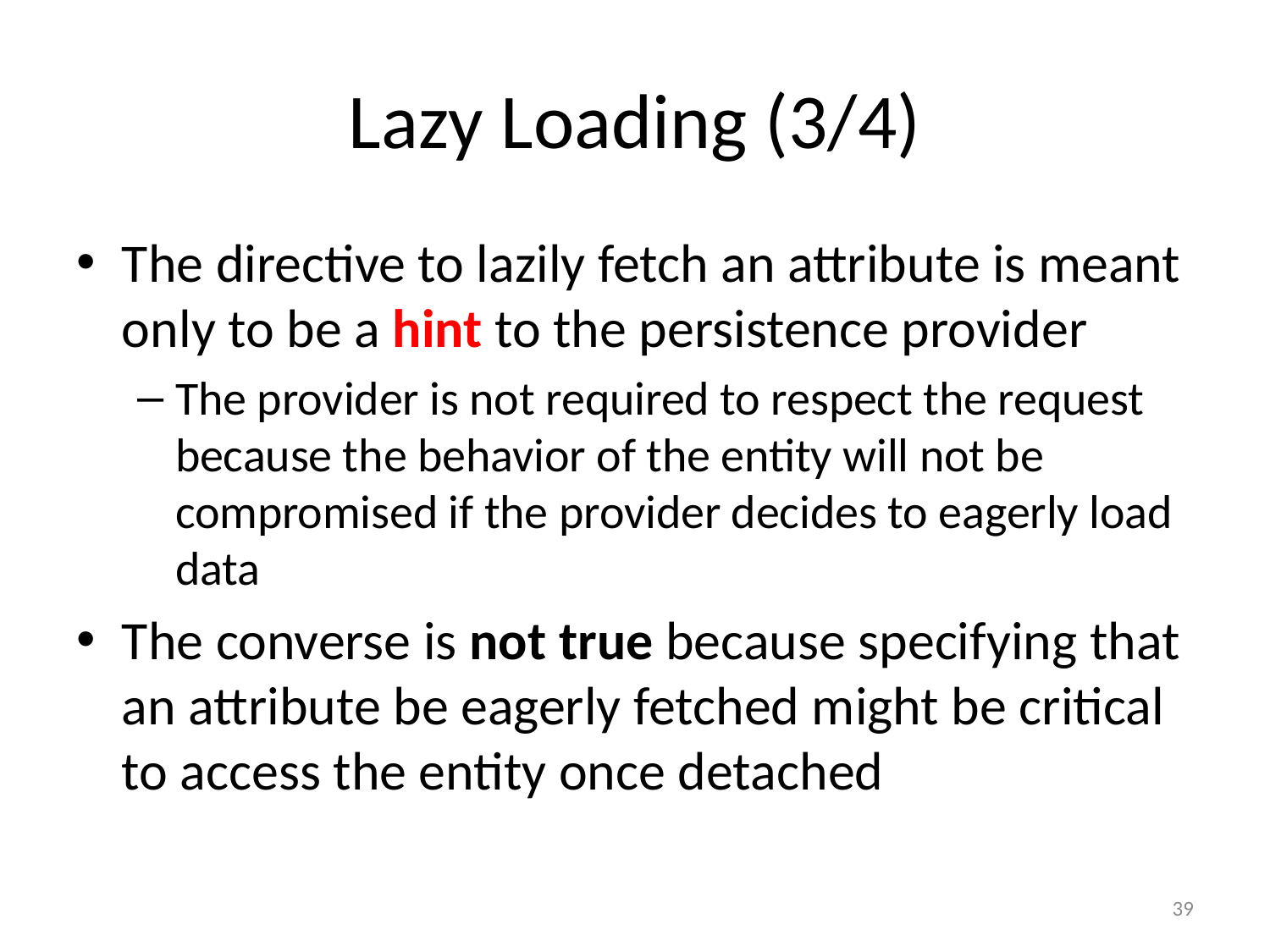

# Lazy Loading (3/4)
The directive to lazily fetch an attribute is meant only to be a hint to the persistence provider
The provider is not required to respect the request because the behavior of the entity will not be compromised if the provider decides to eagerly load data
The converse is not true because specifying that an attribute be eagerly fetched might be critical to access the entity once detached
39